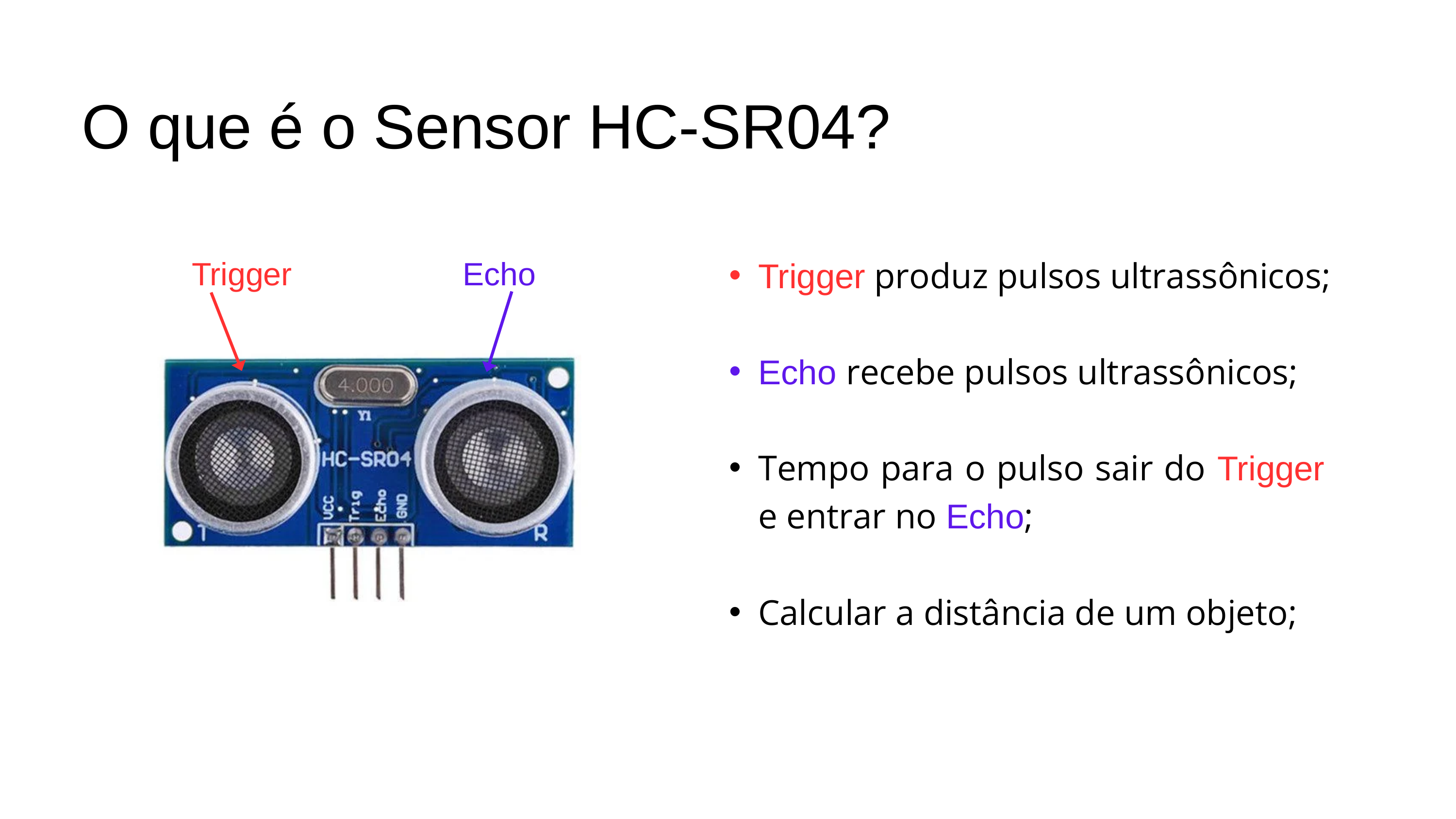

O que é o Sensor HC-SR04?

Trigger
Echo
Trigger produz pulsos ultrassônicos;

Echo recebe pulsos ultrassônicos;

Tempo para o pulso sair do Trigger  e entrar no Echo;

Calcular a distância de um objeto;